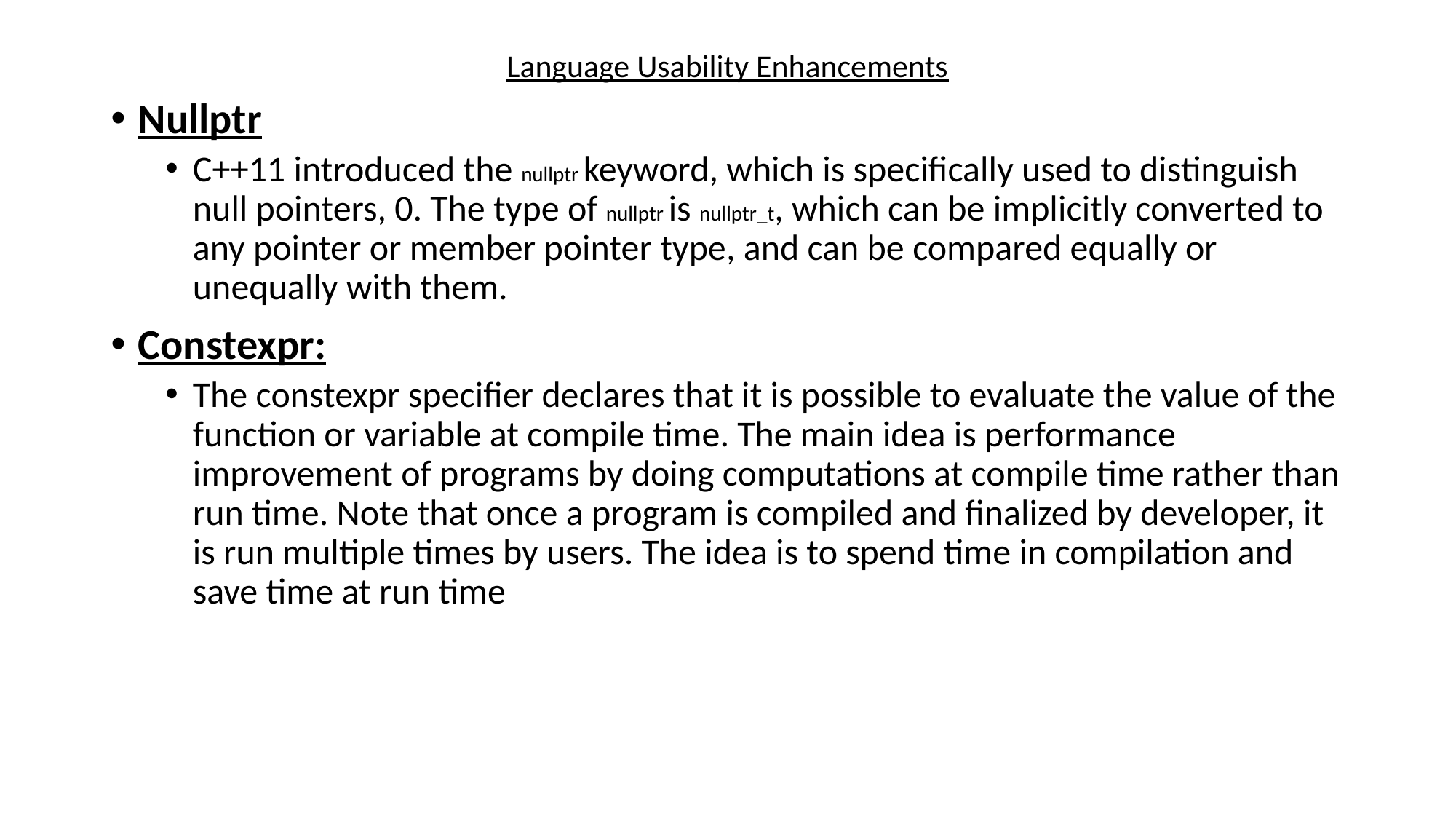

# Language Usability Enhancements
Nullptr
C++11 introduced the nullptr keyword, which is specifically used to distinguish null pointers, 0. The type of nullptr is nullptr_t, which can be implicitly converted to any pointer or member pointer type, and can be compared equally or unequally with them.
Constexpr:
The constexpr specifier declares that it is possible to evaluate the value of the function or variable at compile time. The main idea is performance improvement of programs by doing computations at compile time rather than run time. Note that once a program is compiled and finalized by developer, it is run multiple times by users. The idea is to spend time in compilation and save time at run time